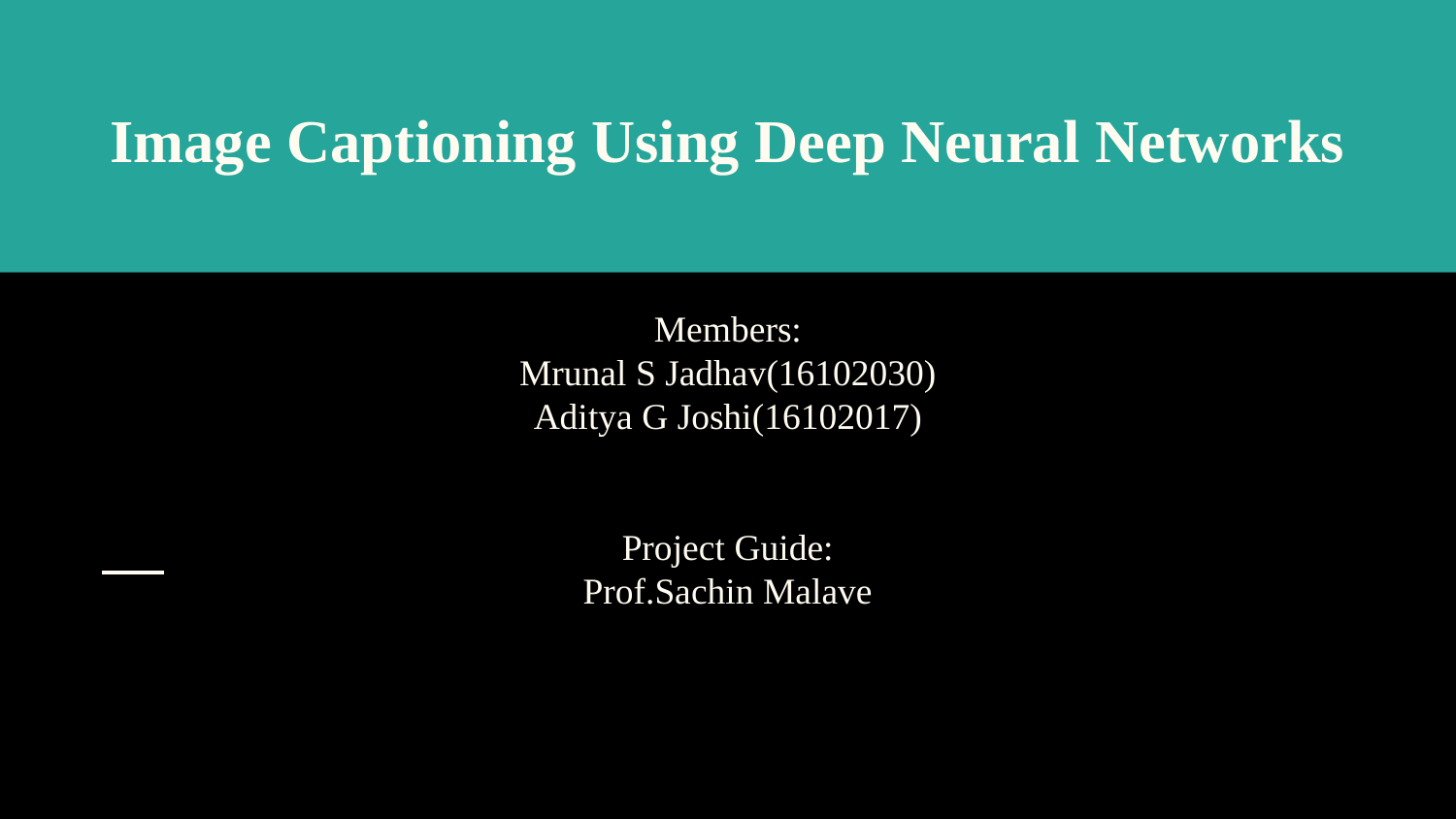

# Image Captioning Using Deep Neural Networks

Members:
Mrunal S Jadhav(16102030)
Aditya G Joshi(16102017)

Project Guide:
Prof.Sachin Malave